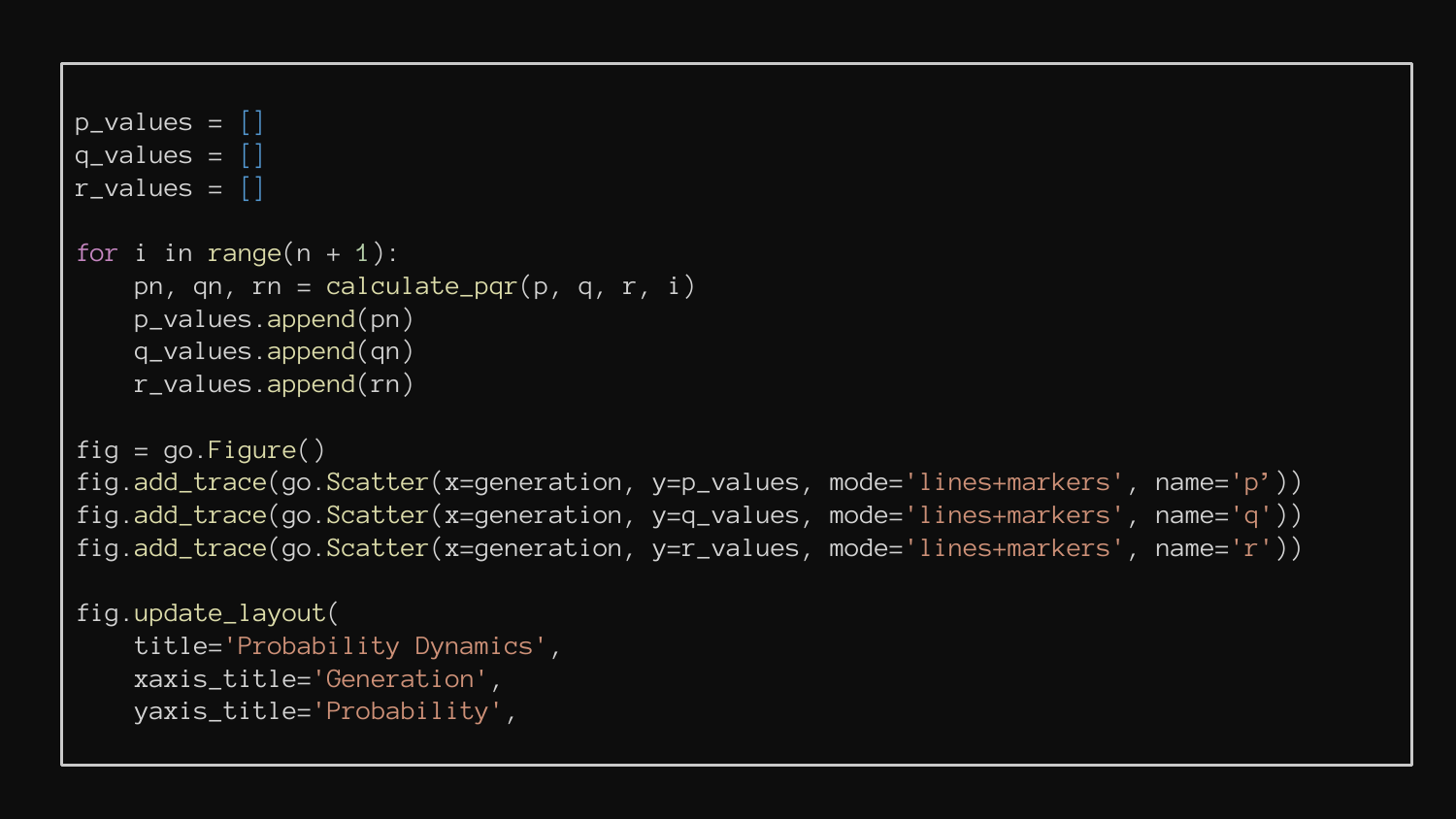

p_values = []
q_values = []
r_values = []
for i in range(n + 1):
    pn, qn, rn = calculate_pqr(p, q, r, i)
    p_values.append(pn)
    q_values.append(qn)
    r_values.append(rn)
fig = go.Figure()
fig.add_trace(go.Scatter(x=generation, y=p_values, mode='lines+markers', name='p’))
fig.add_trace(go.Scatter(x=generation, y=q_values, mode='lines+markers', name='q'))
fig.add_trace(go.Scatter(x=generation, y=r_values, mode='lines+markers', name='r'))
fig.update_layout(
    title='Probability Dynamics',
    xaxis_title='Generation',
    yaxis_title='Probability',